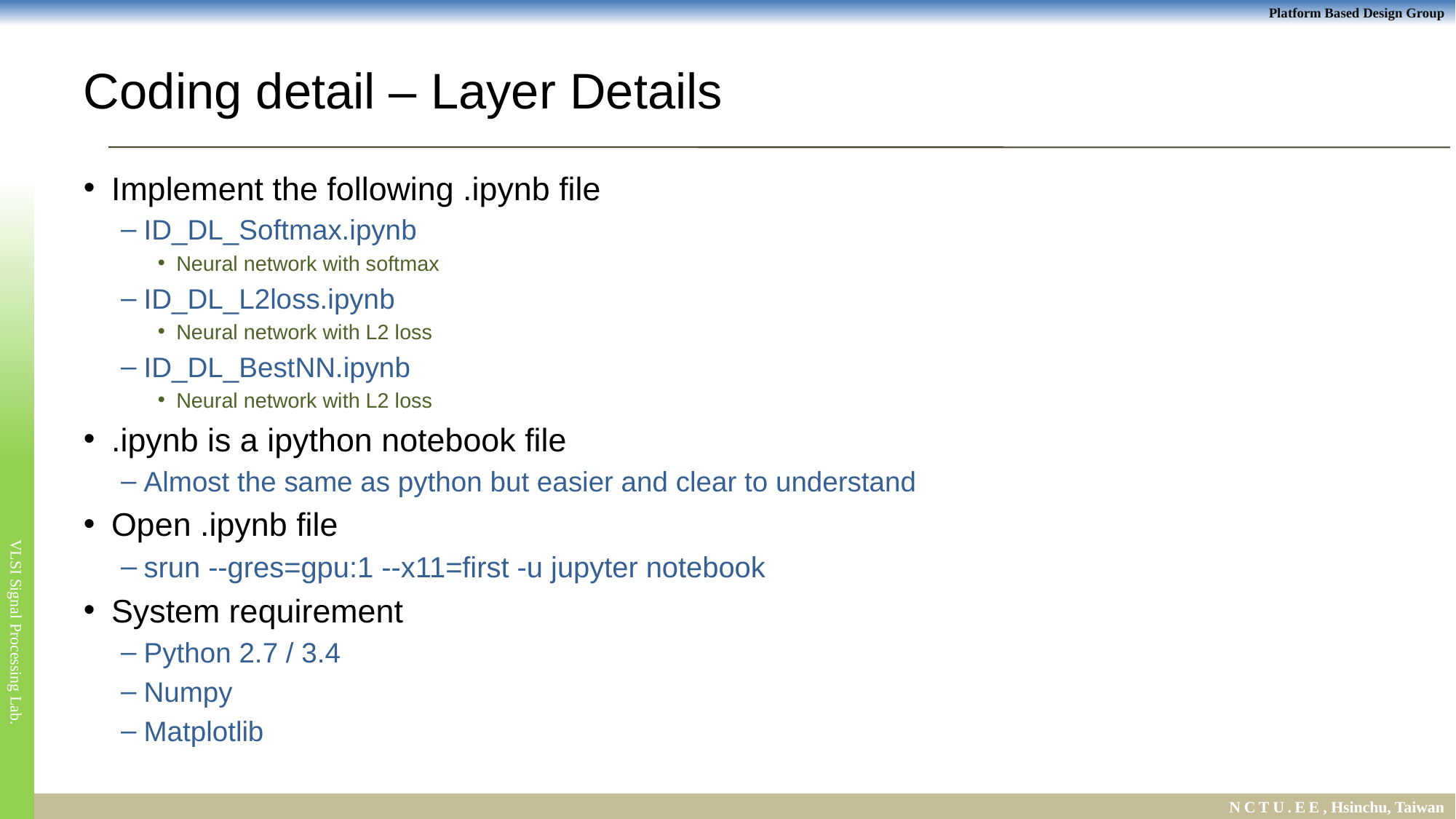

# Coding detail – Layer Details
Implement the following .ipynb file
ID_DL_Softmax.ipynb
Neural network with softmax
ID_DL_L2loss.ipynb
Neural network with L2 loss
ID_DL_BestNN.ipynb
Neural network with L2 loss
.ipynb is a ipython notebook file
Almost the same as python but easier and clear to understand
Open .ipynb file
srun --gres=gpu:1 --x11=first -u jupyter notebook
System requirement
Python 2.7 / 3.4
Numpy
Matplotlib